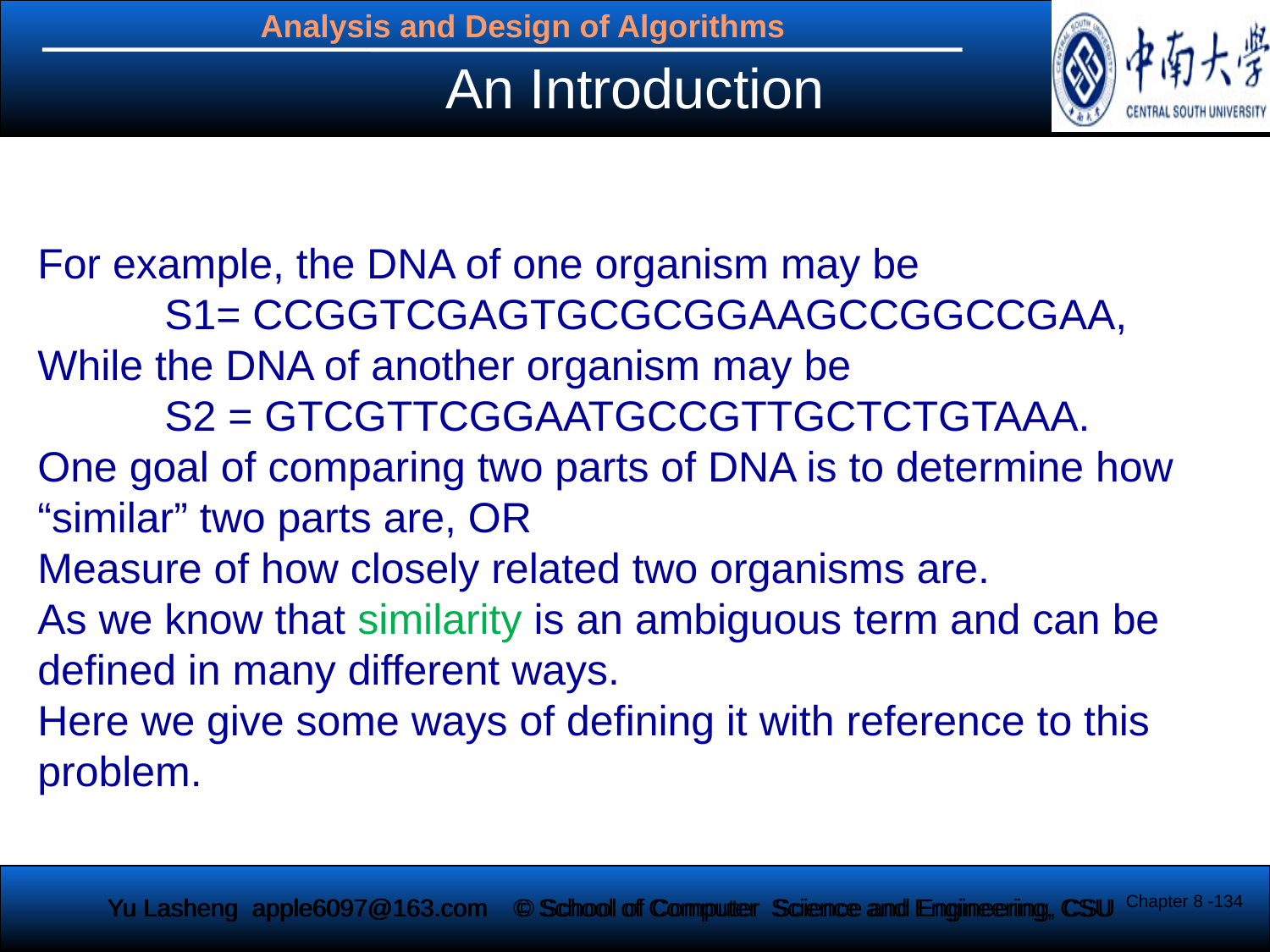

An Introduction
For example, the DNA of one organism may be
	S1= CCGGTCGAGTGCGCGGAAGCCGGCCGAA,
While the DNA of another organism may be
	S2 = GTCGTTCGGAATGCCGTTGCTCTGTAAA.
One goal of comparing two parts of DNA is to determine how “similar” two parts are, OR
Measure of how closely related two organisms are.
As we know that similarity is an ambiguous term and can be defined in many different ways.
Here we give some ways of defining it with reference to this problem.
Chapter 8 -134
Yu Lasheng  apple6097@163.com

© School of Computer  Science and Engineering, CSU